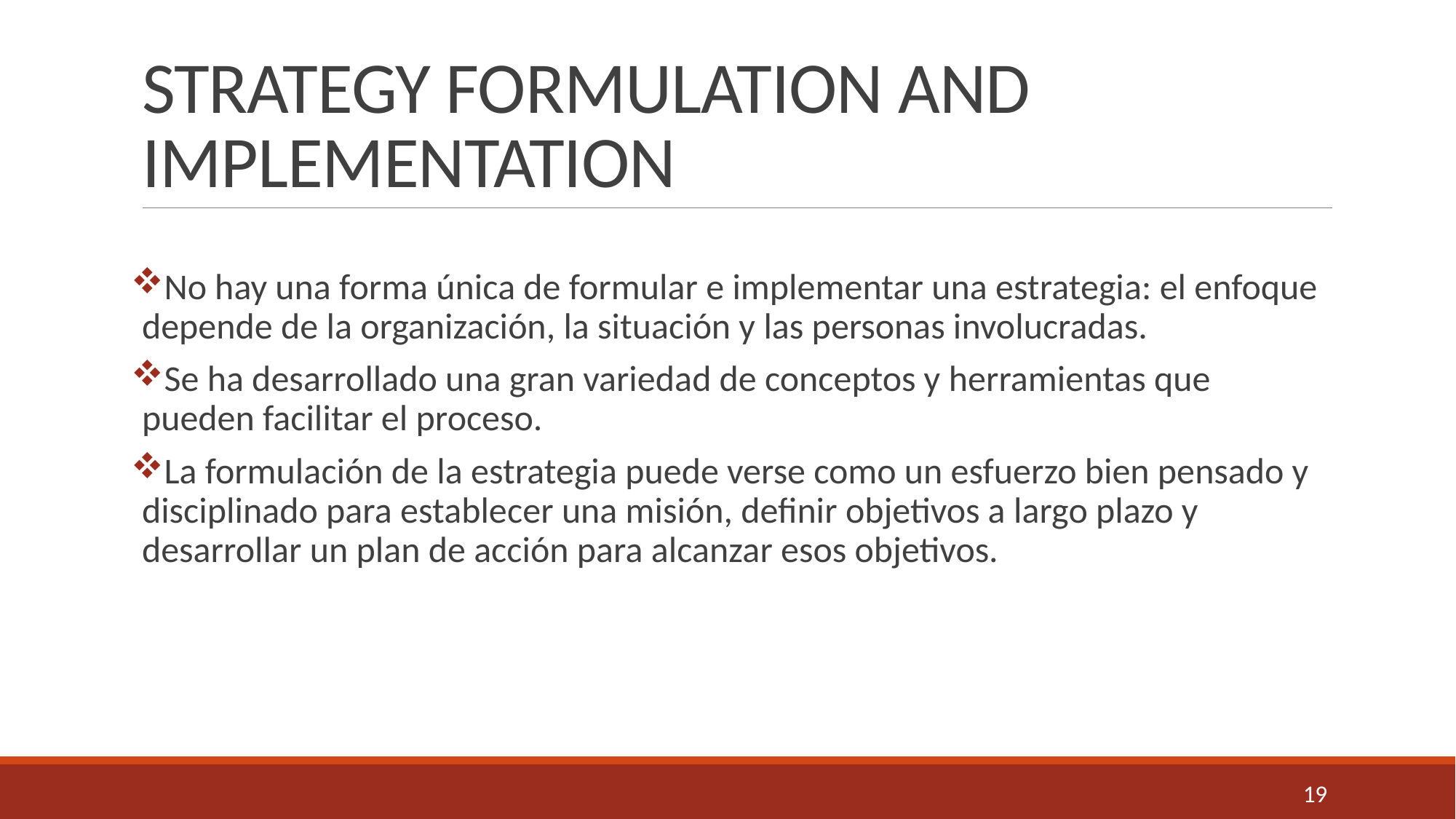

# STRATEGY FORMULATION AND IMPLEMENTATION
No hay una forma única de formular e implementar una estrategia: el enfoque depende de la organización, la situación y las personas involucradas.
Se ha desarrollado una gran variedad de conceptos y herramientas que pueden facilitar el proceso.
La formulación de la estrategia puede verse como un esfuerzo bien pensado y disciplinado para establecer una misión, definir objetivos a largo plazo y desarrollar un plan de acción para alcanzar esos objetivos.
19